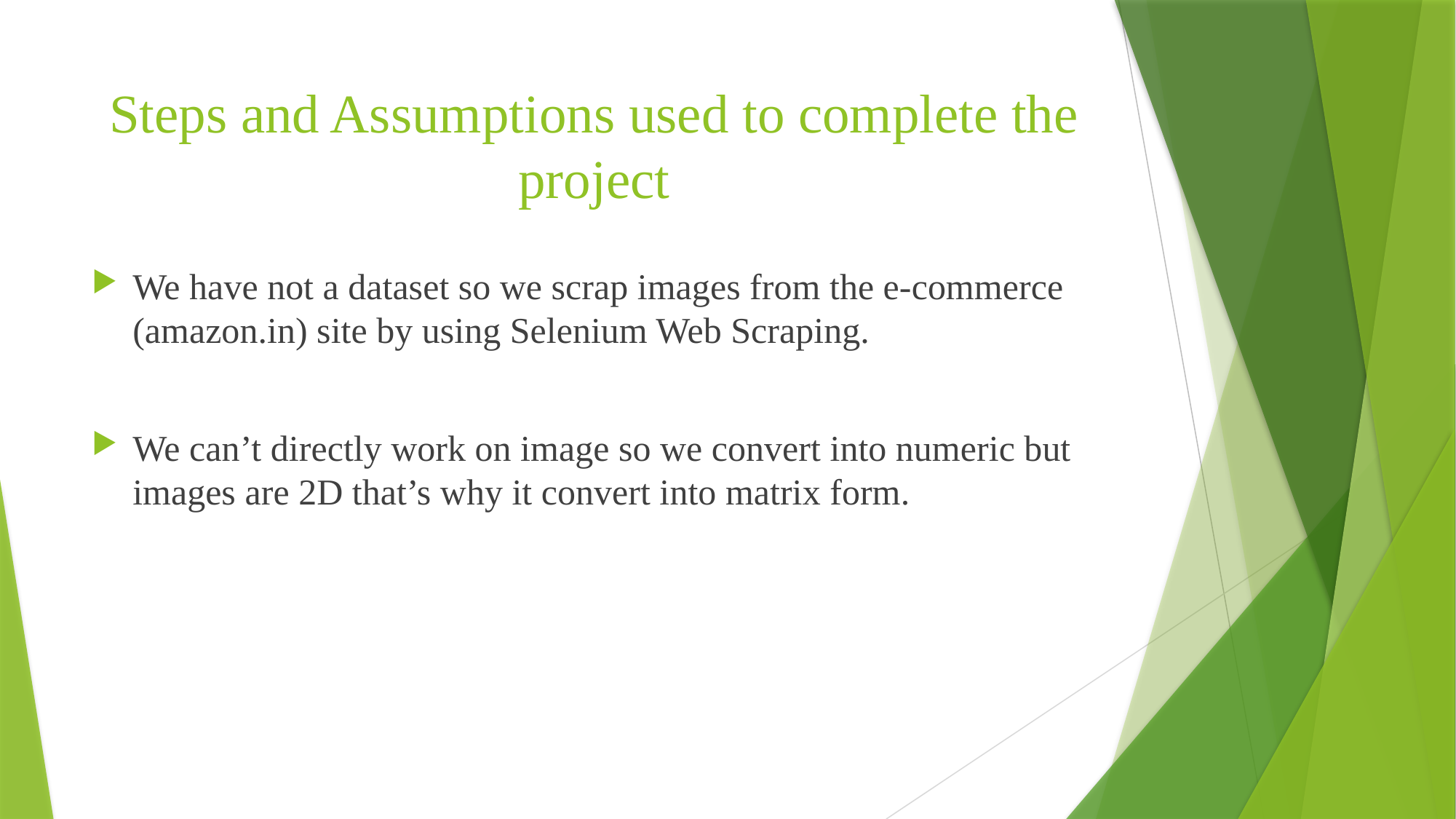

# Steps and Assumptions used to complete the project
We have not a dataset so we scrap images from the e-commerce (amazon.in) site by using Selenium Web Scraping.

We can’t directly work on image so we convert into numeric but images are 2D that’s why it convert into matrix form.